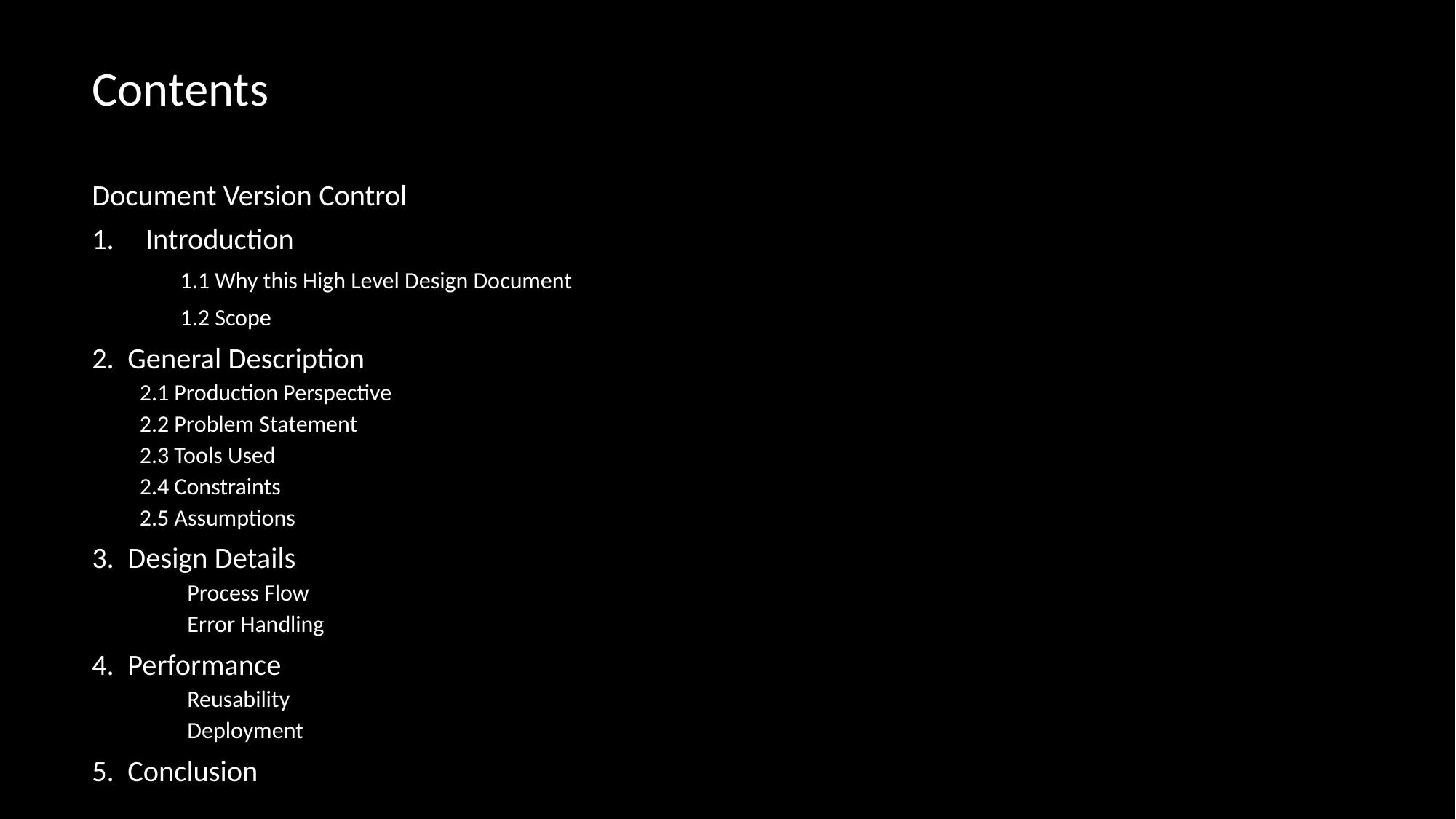

# Contents
Document Version Control
Introduction
	1.1 Why this High Level Design Document
	1.2 Scope
General Description
	2.1 Production Perspective
	2.2 Problem Statement
	2.3 Tools Used
	2.4 Constraints
	2.5 Assumptions
Design Details
Process Flow
Error Handling
Performance
Reusability
Deployment
Conclusion